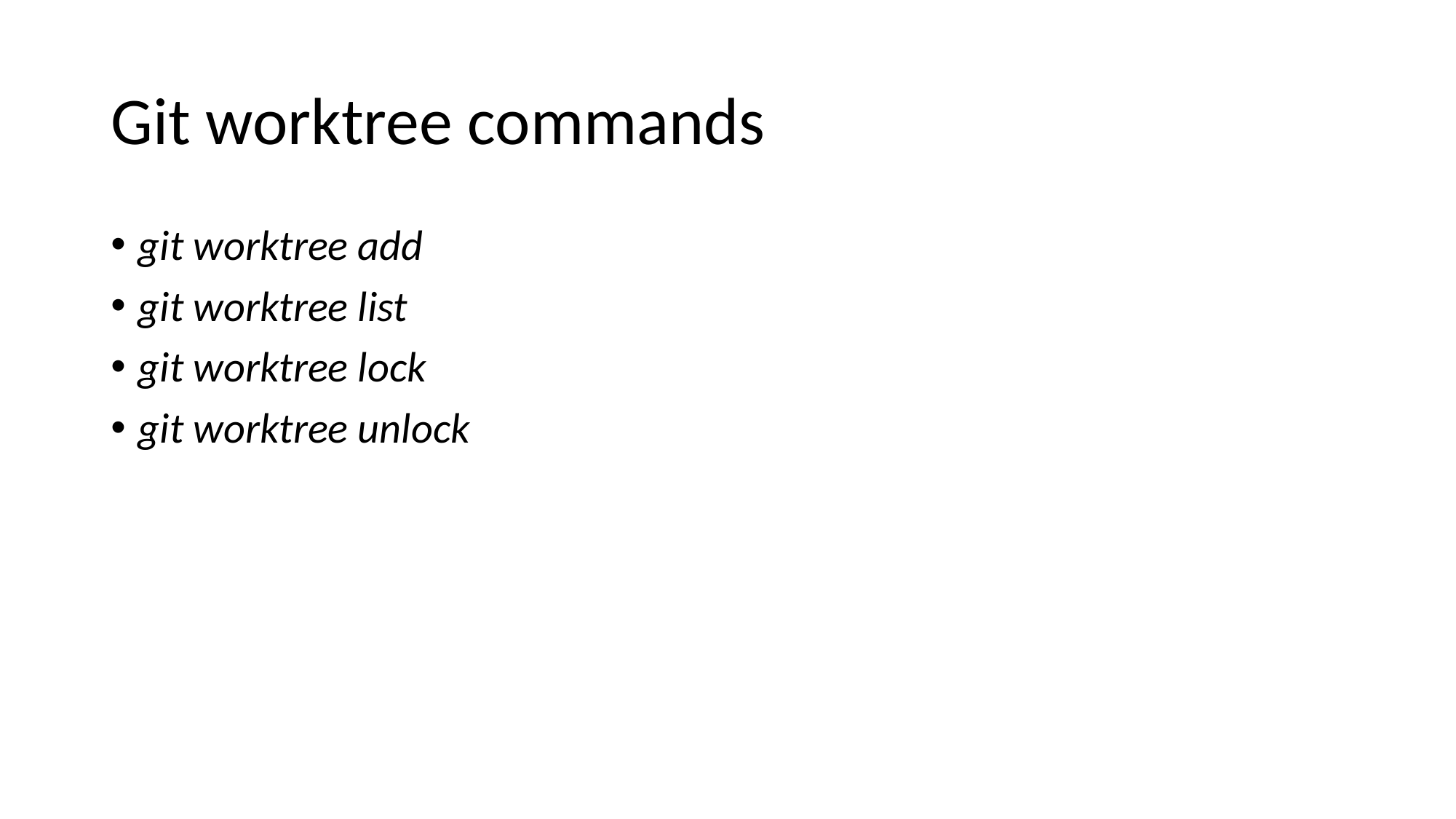

# Git worktree commands
git worktree add
git worktree list
git worktree lock
git worktree unlock